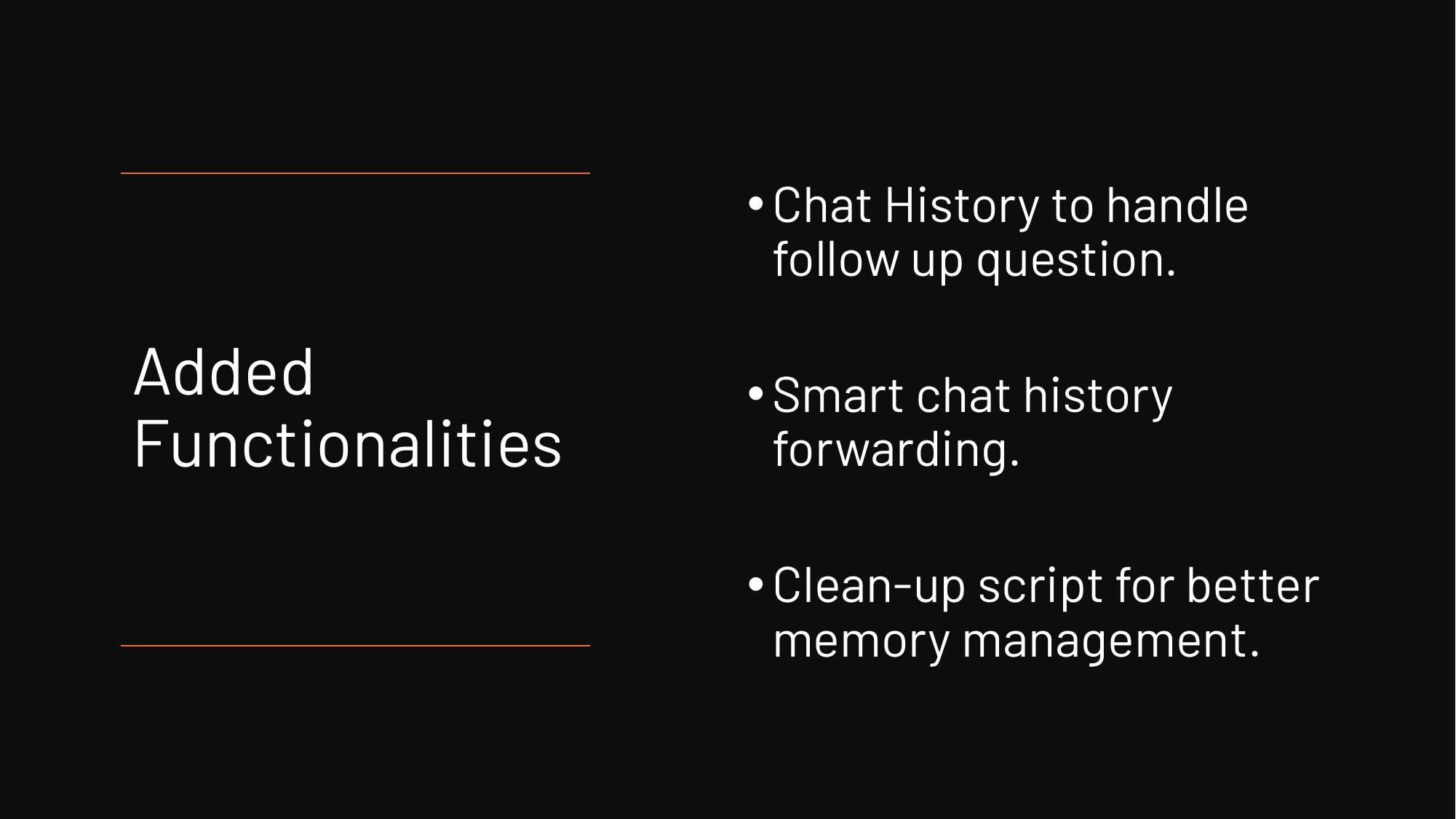

# Added Functionalities
Chat History to handle follow up question.

Smart chat history forwarding.

Clean-up script for better memory management.